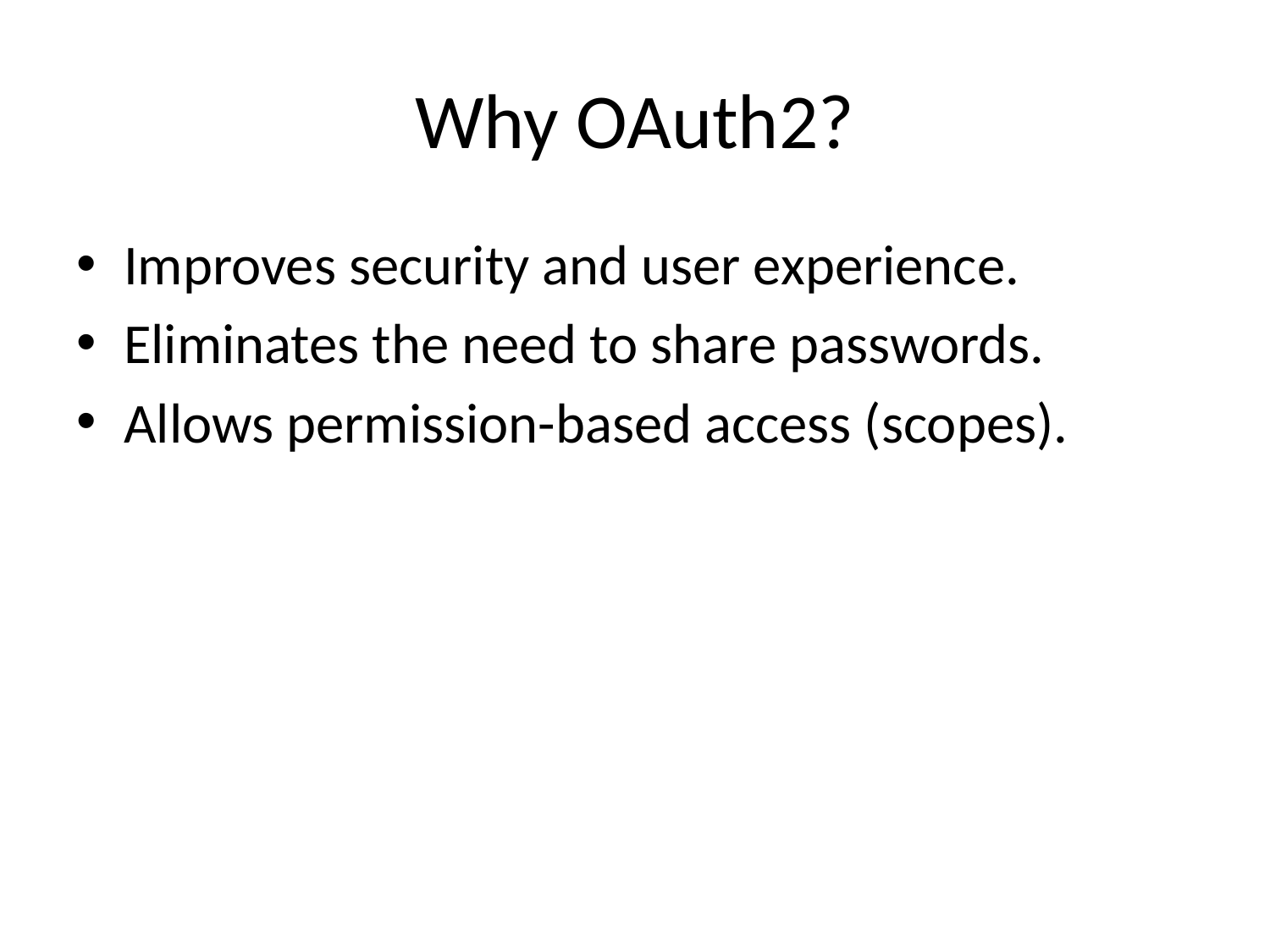

# Why OAuth2?
Improves security and user experience.
Eliminates the need to share passwords.
Allows permission-based access (scopes).